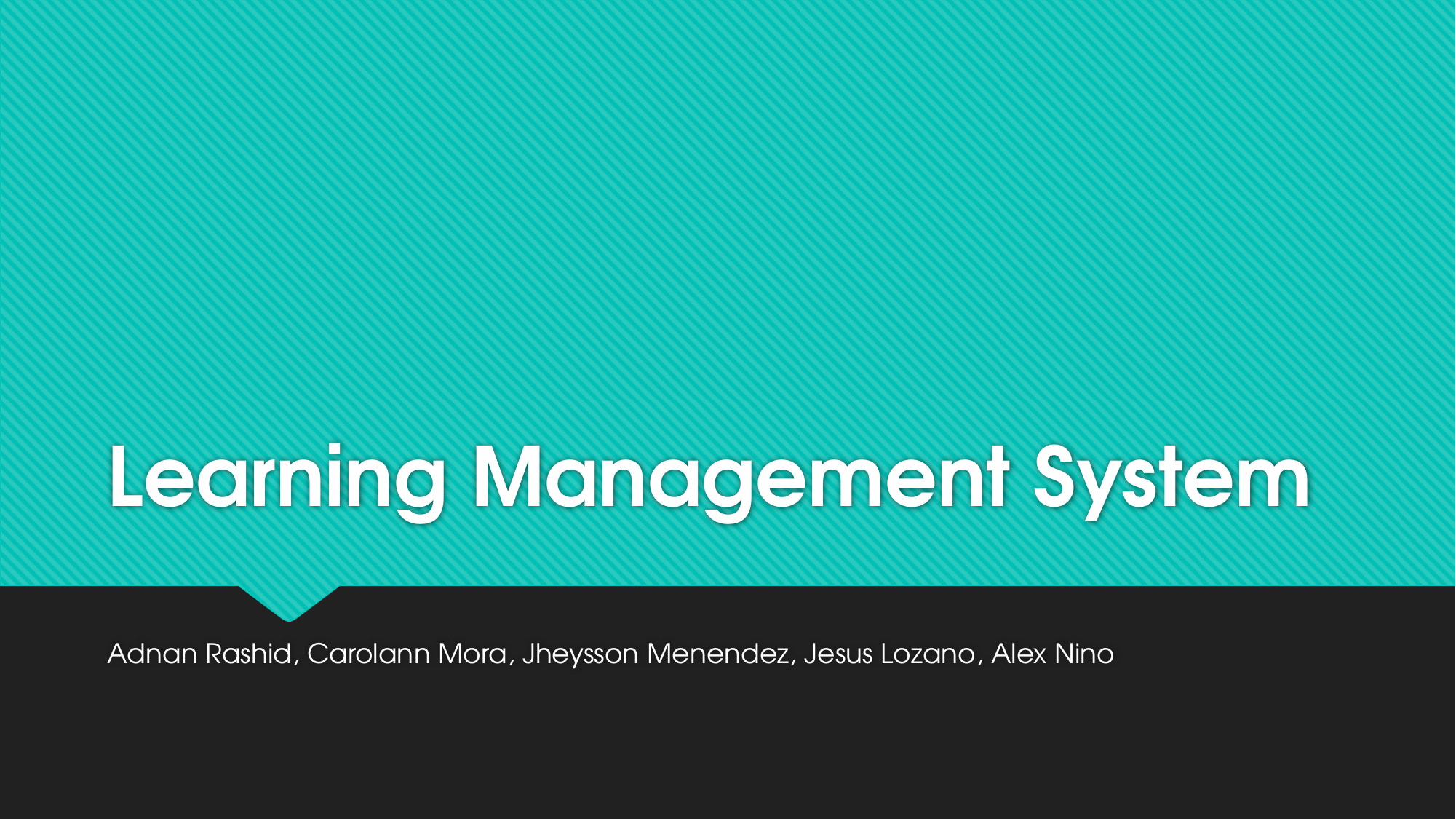

# Learning Management System
Adnan Rashid, Carolann Mora, Jheysson Menendez, Jesus Lozano, Alex Nino